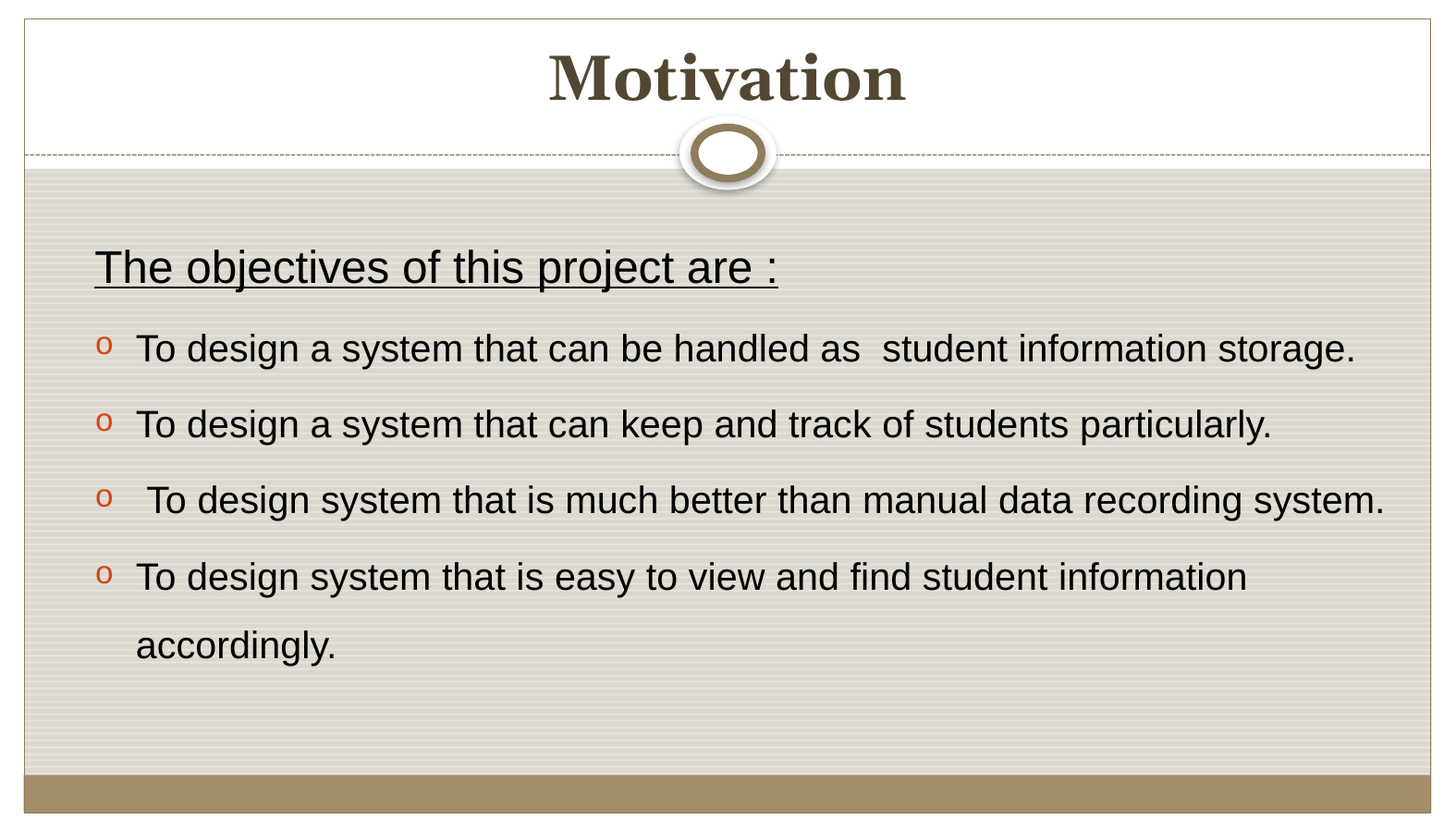

# Motivation
The objectives of this project are :
To design a system that can be handled as  student information storage.
To design a system that can keep and track of students particularly.
 To design system that is much better than manual data recording system.
To design system that is easy to view and find student information accordingly.